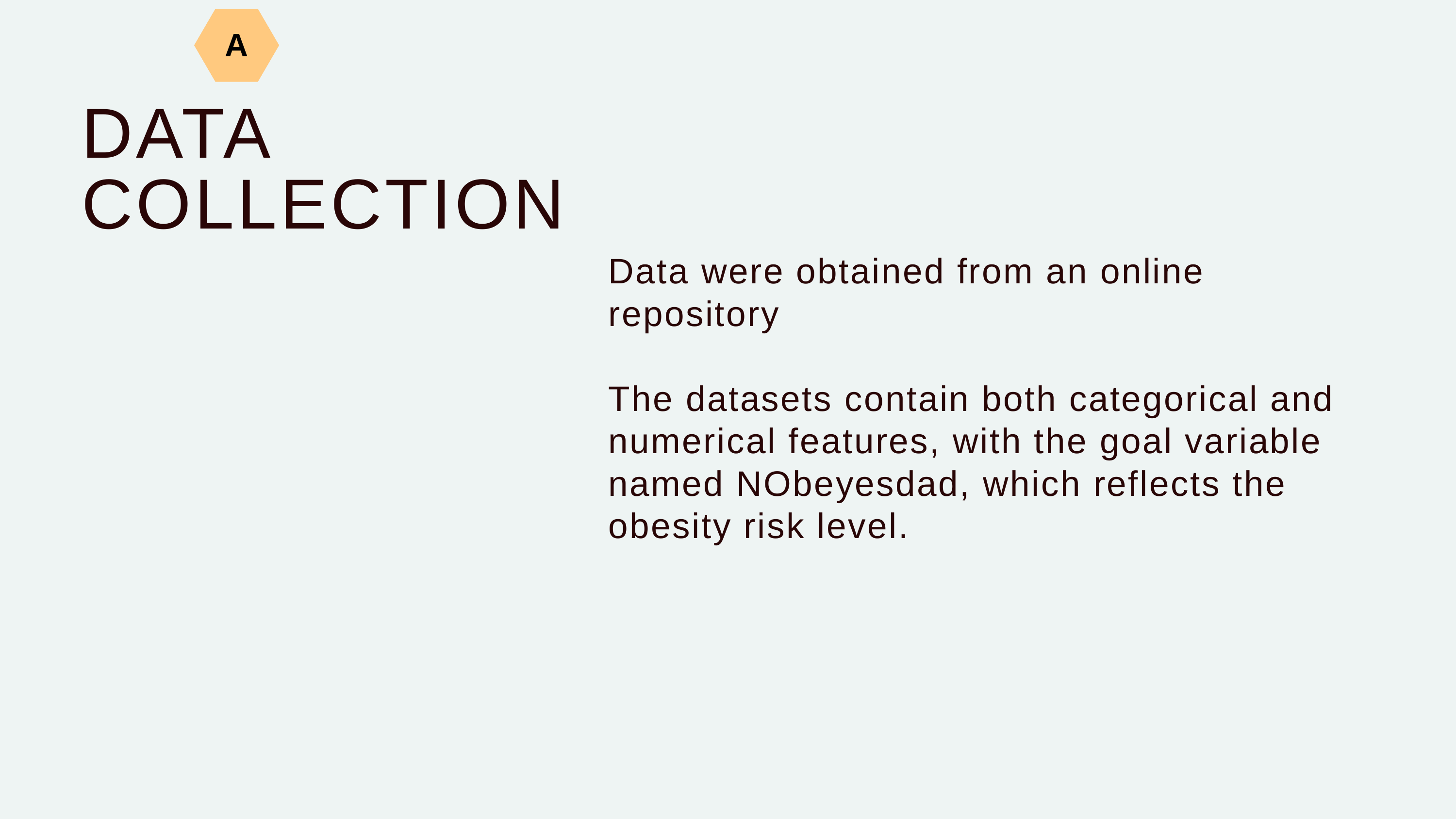

A
DATA COLLECTION
Data were obtained from an online repository

The datasets contain both categorical and numerical features, with the goal variable named NObeyesdad, which reflects the obesity risk level.